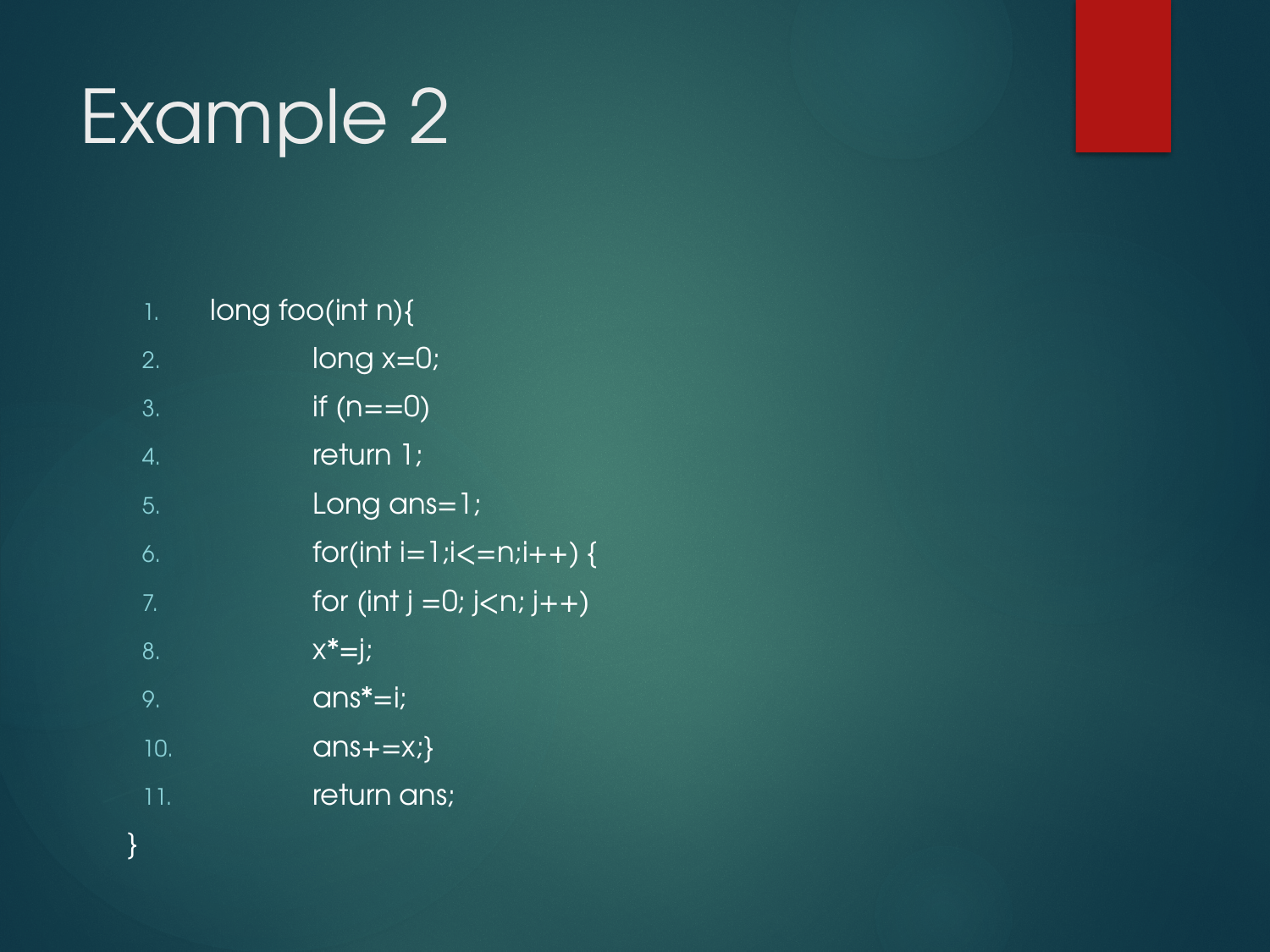

# Example 2
long foo(int n){
		long x=0;
		if (n==0)
			return 1;
		Long ans=1;
		for(int i=1;i<=n;i++) {
			for (int j =0; j<n; j++)
				x*=j;
			ans*=i;
			ans+=x;}
		return ans;
}